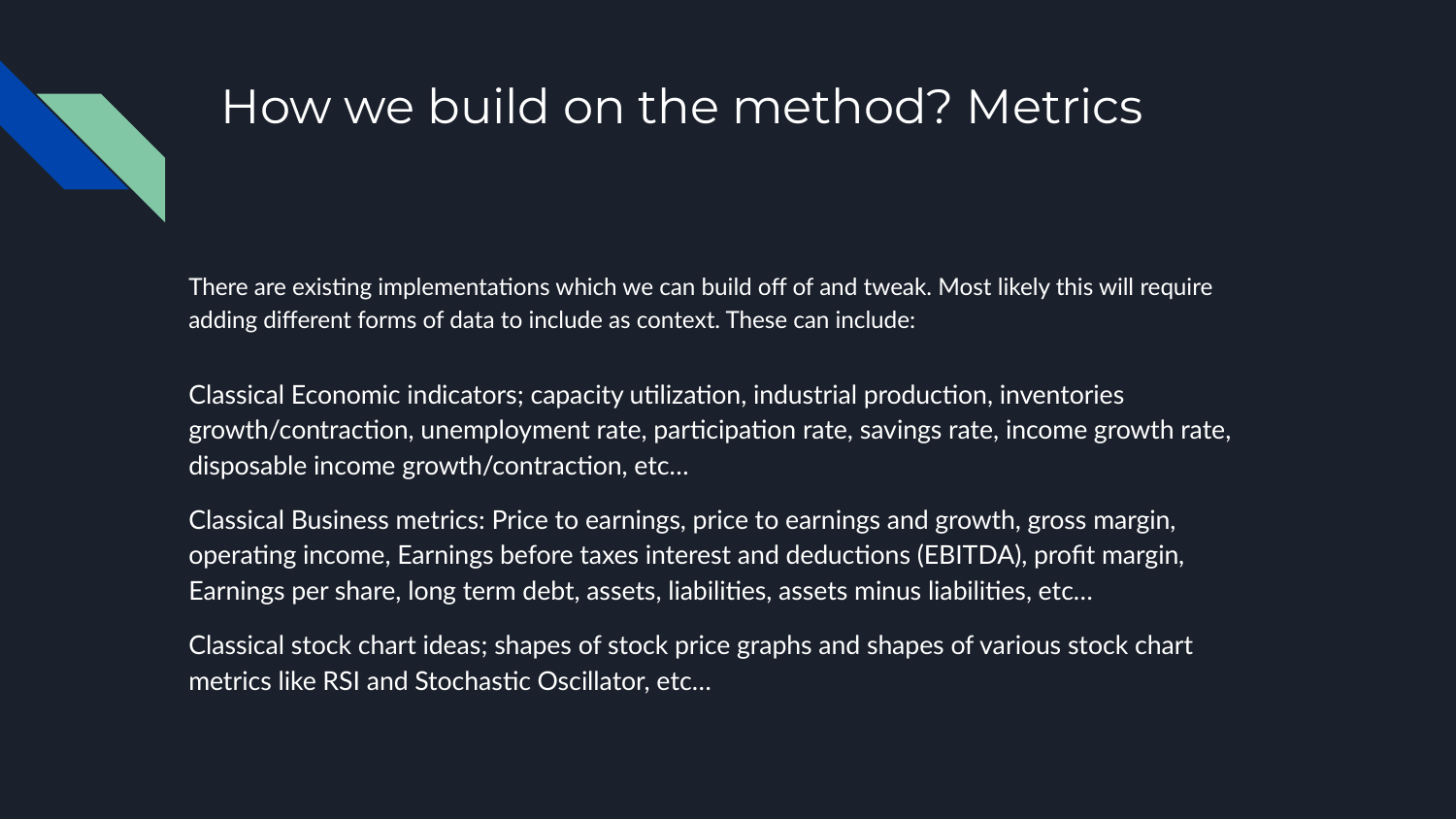

# How we build on the method? Metrics
There are existing implementations which we can build off of and tweak. Most likely this will require adding different forms of data to include as context. These can include:

Classical Economic indicators; capacity utilization, industrial production, inventories growth/contraction, unemployment rate, participation rate, savings rate, income growth rate, disposable income growth/contraction, etc…
Classical Business metrics: Price to earnings, price to earnings and growth, gross margin, operating income, Earnings before taxes interest and deductions (EBITDA), profit margin, Earnings per share, long term debt, assets, liabilities, assets minus liabilities, etc…
Classical stock chart ideas; shapes of stock price graphs and shapes of various stock chart metrics like RSI and Stochastic Oscillator, etc…